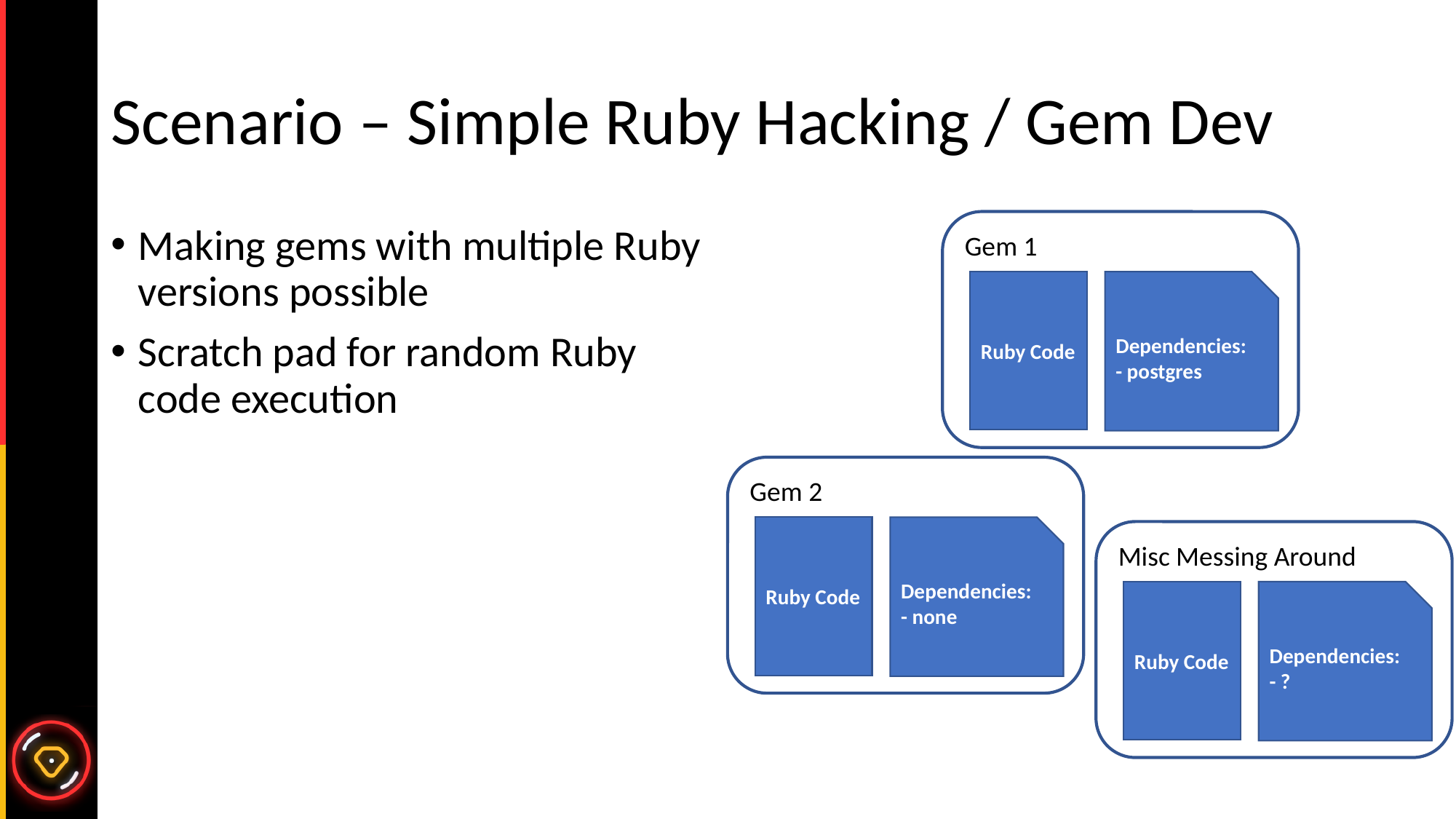

# Scenario – Simple Ruby Hacking / Gem Dev
Gem 1
Making gems with multiple Ruby versions possible
Scratch pad for random Ruby code execution
Dependencies:
- postgres
Ruby Code
Gem 2
Dependencies:
- none
Ruby Code
Misc Messing Around
Dependencies:
- ?
Ruby Code